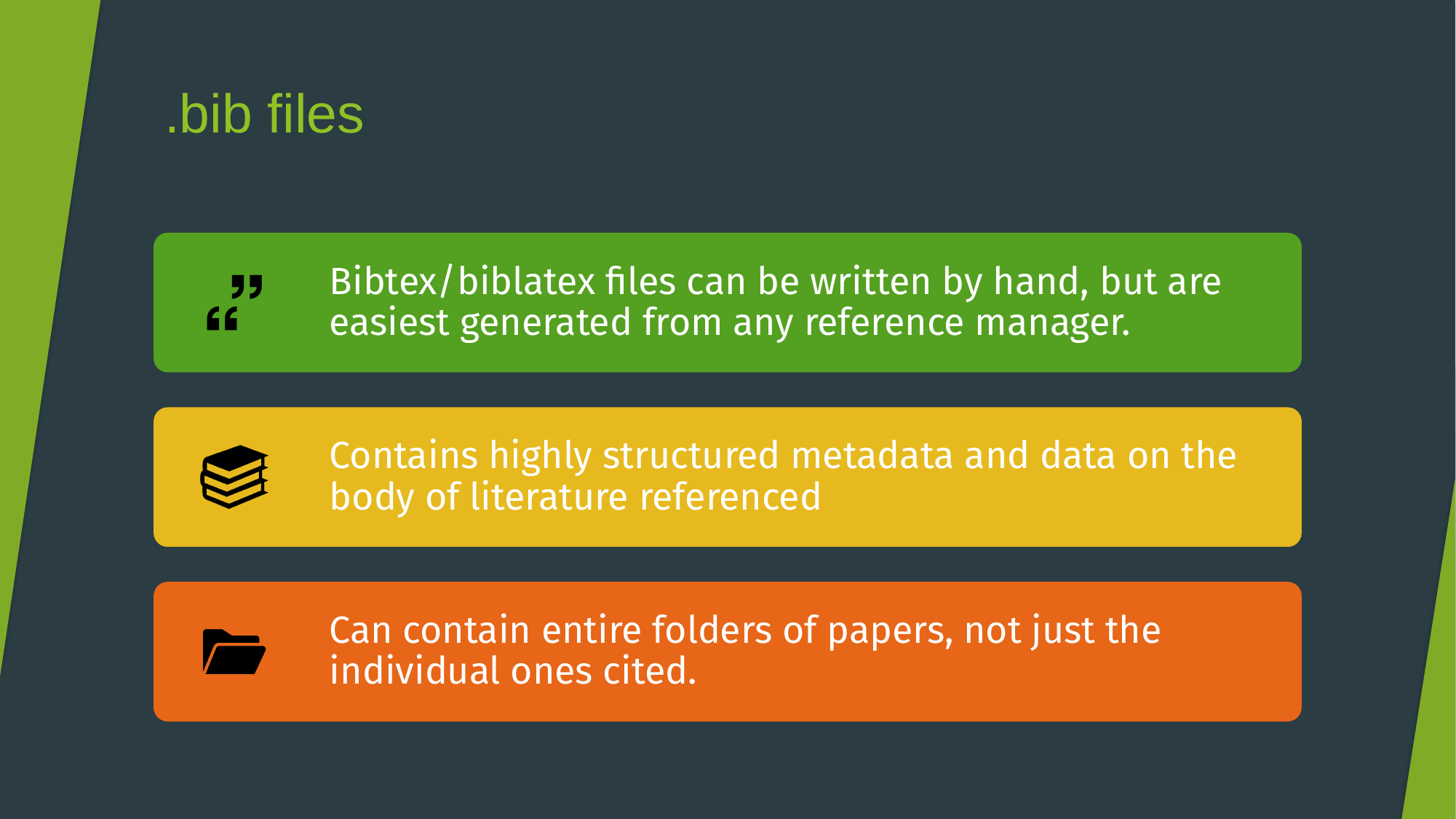

# .bib files
Bibtex/biblatex files can be written by hand, but are easiest generated from any reference manager.
Contains highly structured metadata and data on the body of literature referenced
Can contain entire folders of papers, not just the individual ones cited.